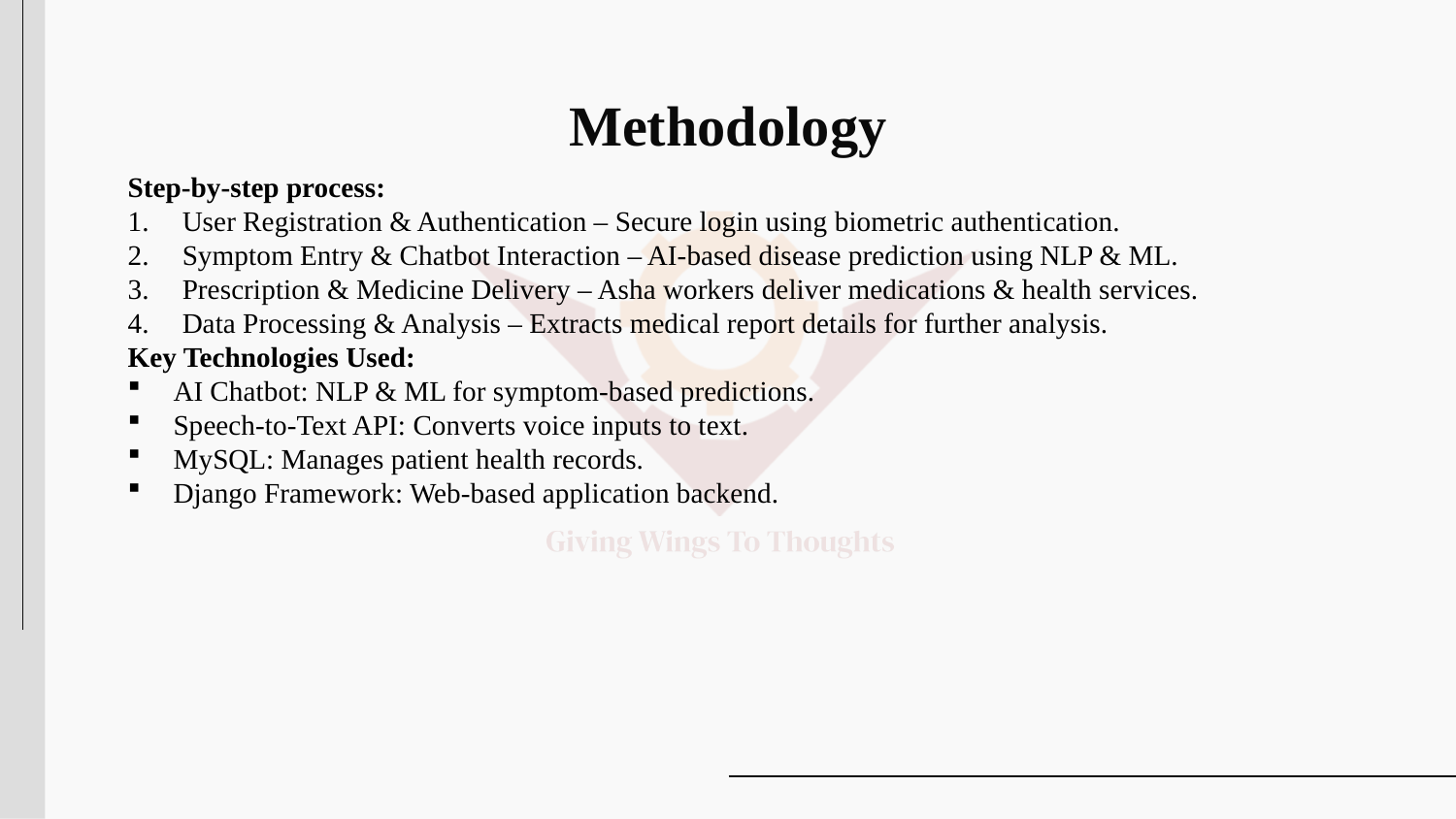

# Methodology
Step-by-step process:
User Registration & Authentication – Secure login using biometric authentication.
Symptom Entry & Chatbot Interaction – AI-based disease prediction using NLP & ML.
Prescription & Medicine Delivery – Asha workers deliver medications & health services.
Data Processing & Analysis – Extracts medical report details for further analysis.
Key Technologies Used:
AI Chatbot: NLP & ML for symptom-based predictions.
Speech-to-Text API: Converts voice inputs to text.
MySQL: Manages patient health records.
Django Framework: Web-based application backend.